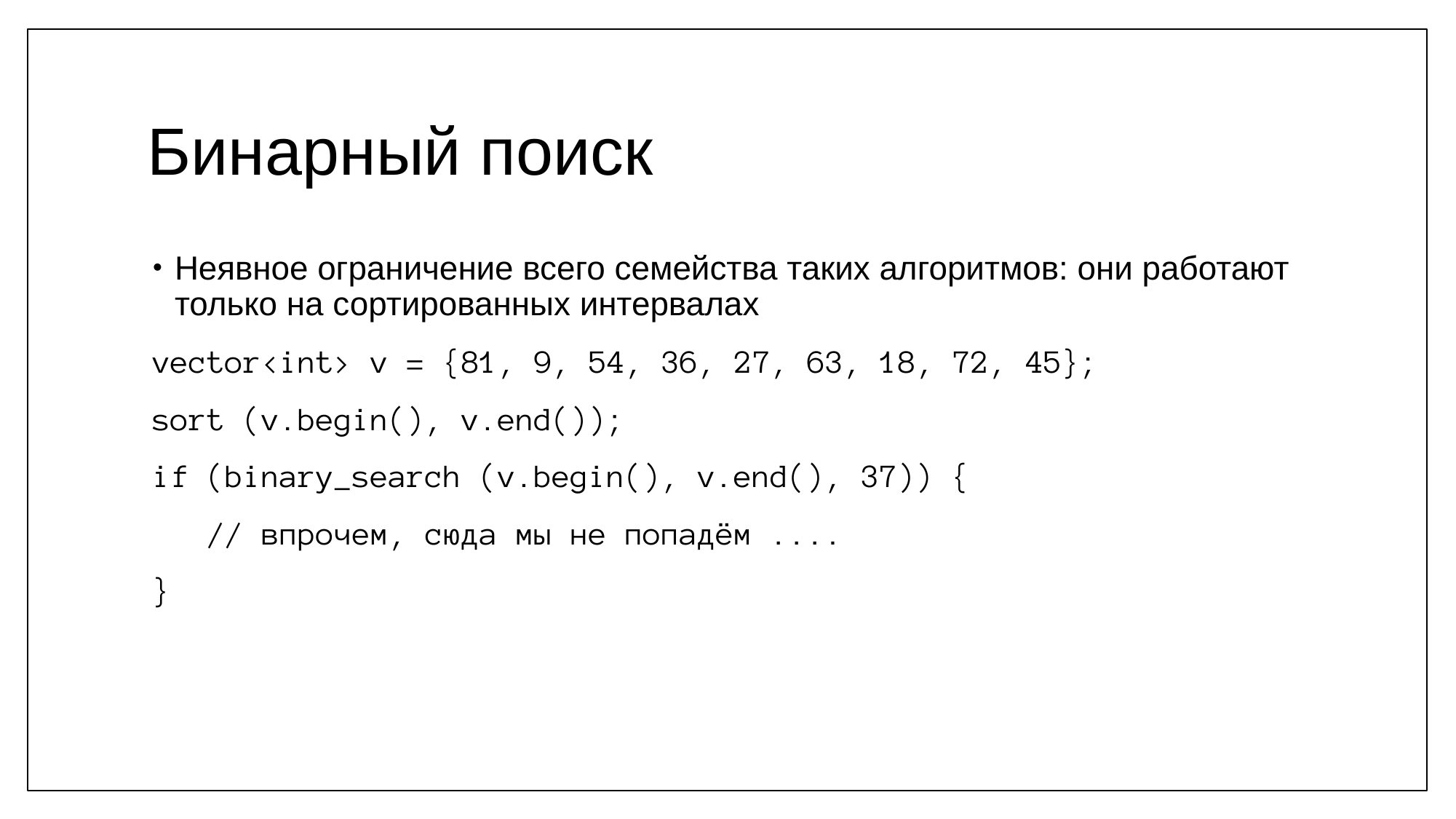

# Бинарный поиск
Неявное ограничение всего семейства таких алгоритмов: они работают только на сортированных интервалах
vector<int> v = {81, 9, 54, 36, 27, 63, 18, 72, 45};
sort (v.begin(), v.end());
if (binary_search (v.begin(), v.end(), 37)) {
   // впрочем, сюда мы не попадём ....
}